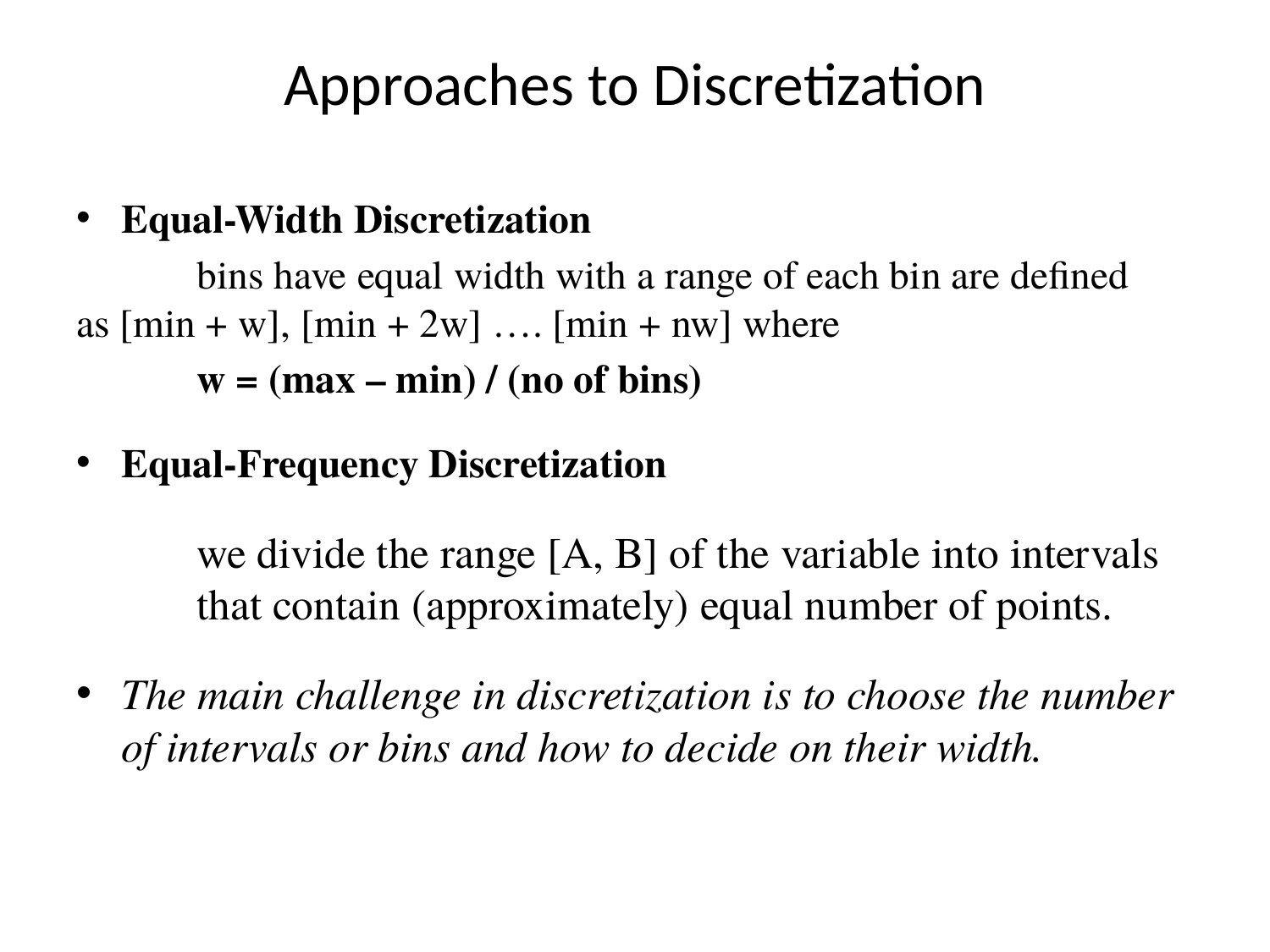

# Approaches to Discretization
Equal-Width Discretization
	bins have equal width with a range of each bin are defined 	as [min + w], [min + 2w] …. [min + nw] where
	w = (max – min) / (no of bins)

Equal-Frequency Discretization

	we divide the range [A, B] of the variable into intervals 	that contain (approximately) equal number of points.

The main challenge in discretization is to choose the number of intervals or bins and how to decide on their width.